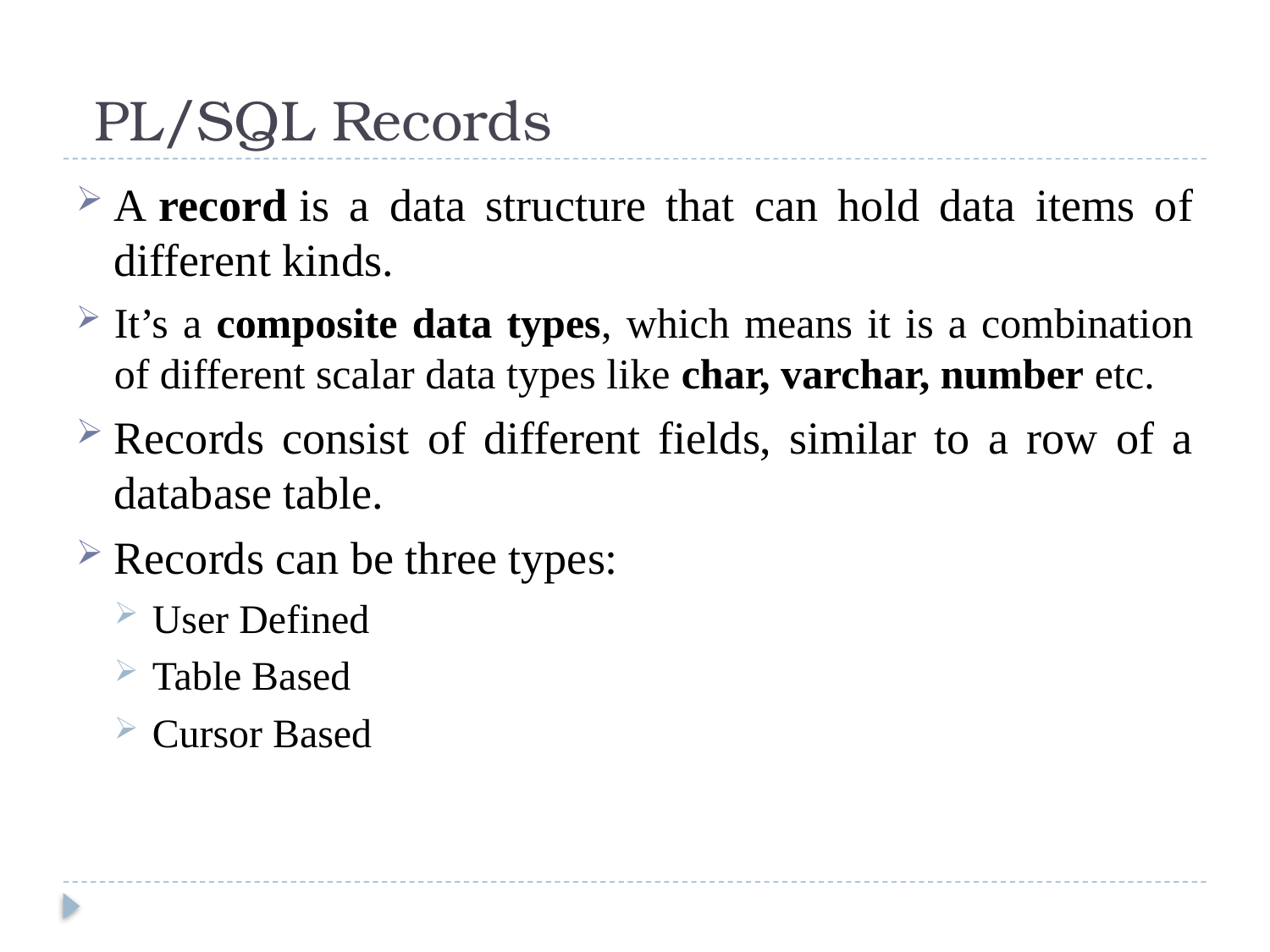

# PL/SQL Records
A record is a data structure that can hold data items of different kinds.
It’s a composite data types, which means it is a combination of different scalar data types like char, varchar, number etc.
Records consist of different fields, similar to a row of a database table.
Records can be three types:
User Defined
Table Based
Cursor Based